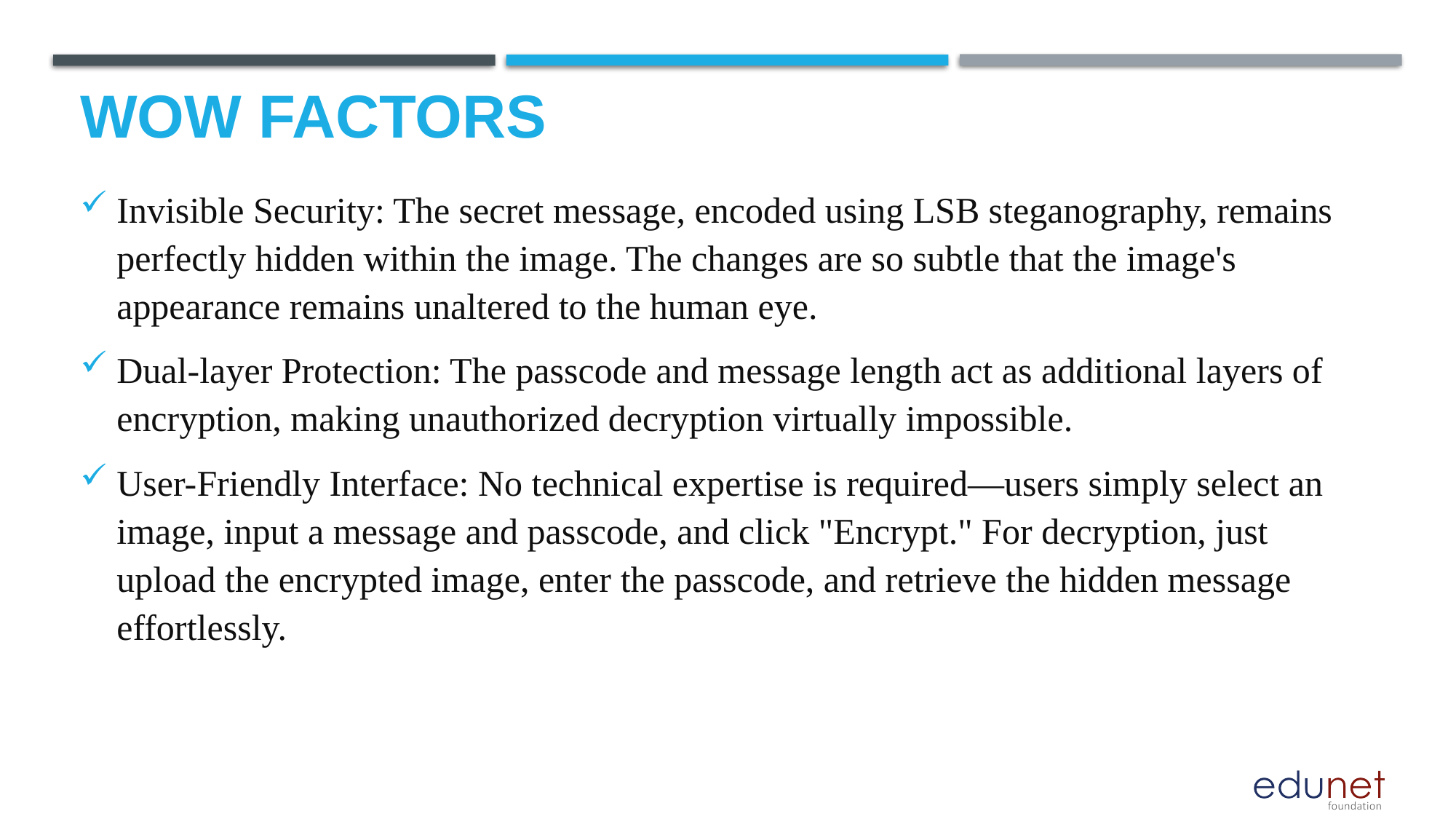

# Wow factors

Invisible Security: The secret message, encoded using LSB steganography, remains perfectly hidden within the image. The changes are so subtle that the image's appearance remains unaltered to the human eye.
Dual-layer Protection: The passcode and message length act as additional layers of encryption, making unauthorized decryption virtually impossible.
User-Friendly Interface: No technical expertise is required—users simply select an image, input a message and passcode, and click "Encrypt." For decryption, just upload the encrypted image, enter the passcode, and retrieve the hidden message effortlessly.